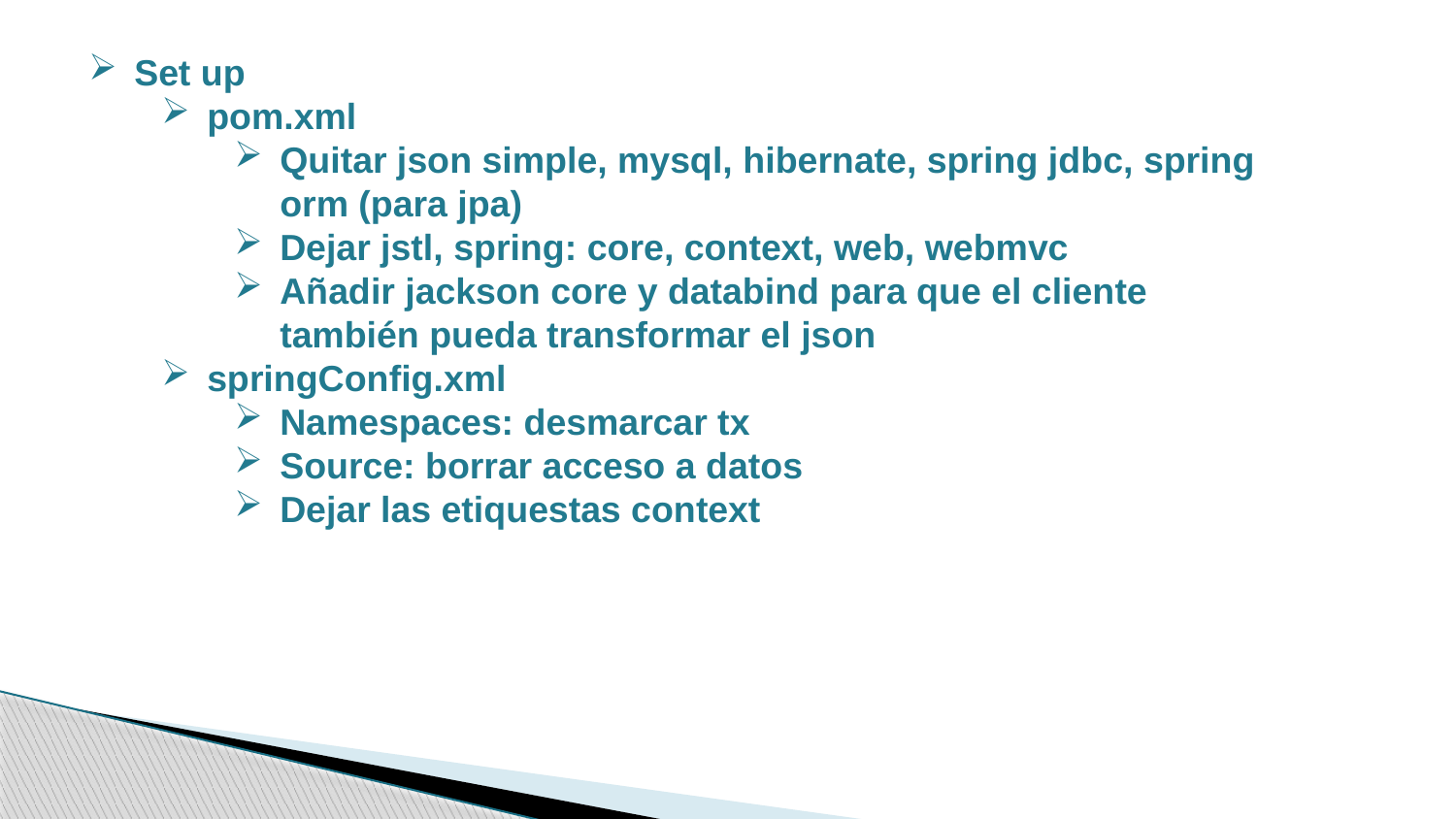

Set up
pom.xml
Quitar json simple, mysql, hibernate, spring jdbc, spring orm (para jpa)
Dejar jstl, spring: core, context, web, webmvc
Añadir jackson core y databind para que el cliente también pueda transformar el json
springConfig.xml
Namespaces: desmarcar tx
Source: borrar acceso a datos
Dejar las etiquestas context